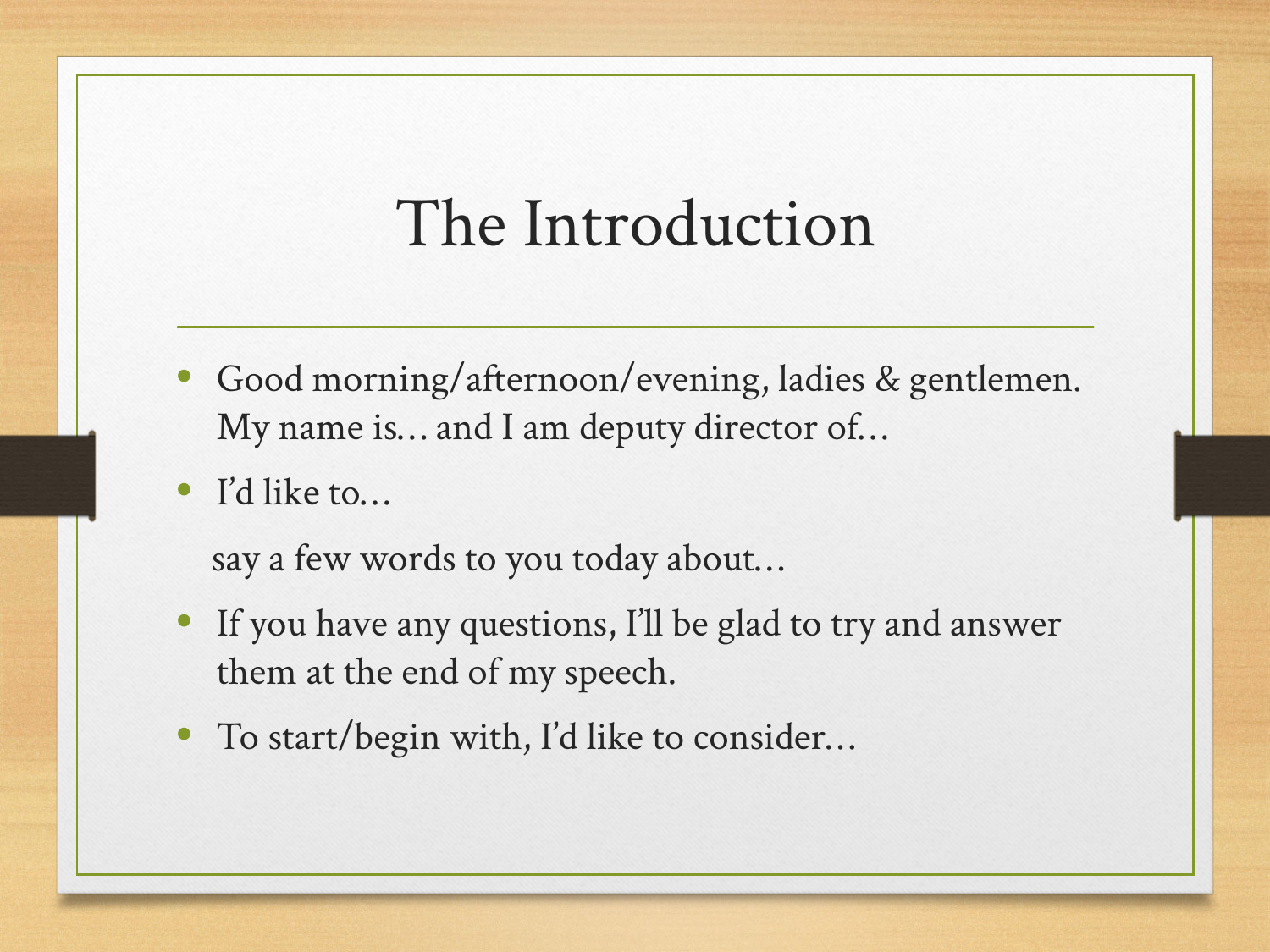

# The Introduction
Good morning/afternoon/evening, ladies & gentlemen. My name is… and I am deputy director of…
I’d like to…
    say a few words to you today about…
If you have any questions, I’ll be glad to try and answer them at the end of my speech.
To start/begin with, I’d like to consider…